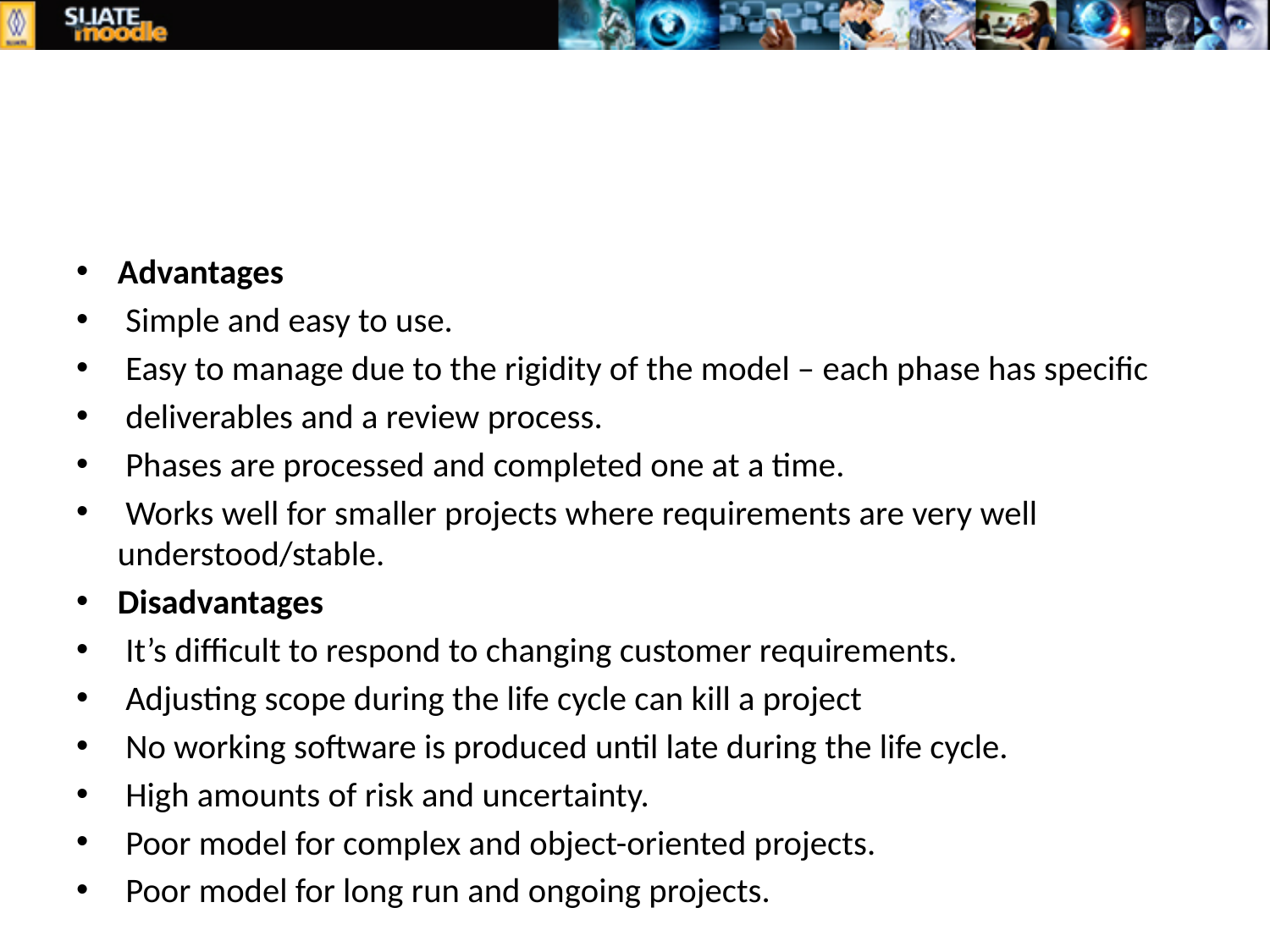

#
Advantages
 Simple and easy to use.
 Easy to manage due to the rigidity of the model – each phase has specific
 deliverables and a review process.
 Phases are processed and completed one at a time.
 Works well for smaller projects where requirements are very well                  understood/stable.
Disadvantages
 It’s difficult to respond to changing customer requirements.
 Adjusting scope during the life cycle can kill a project
 No working software is produced until late during the life cycle.
 High amounts of risk and uncertainty.
 Poor model for complex and object-oriented projects.
 Poor model for long run and ongoing projects.